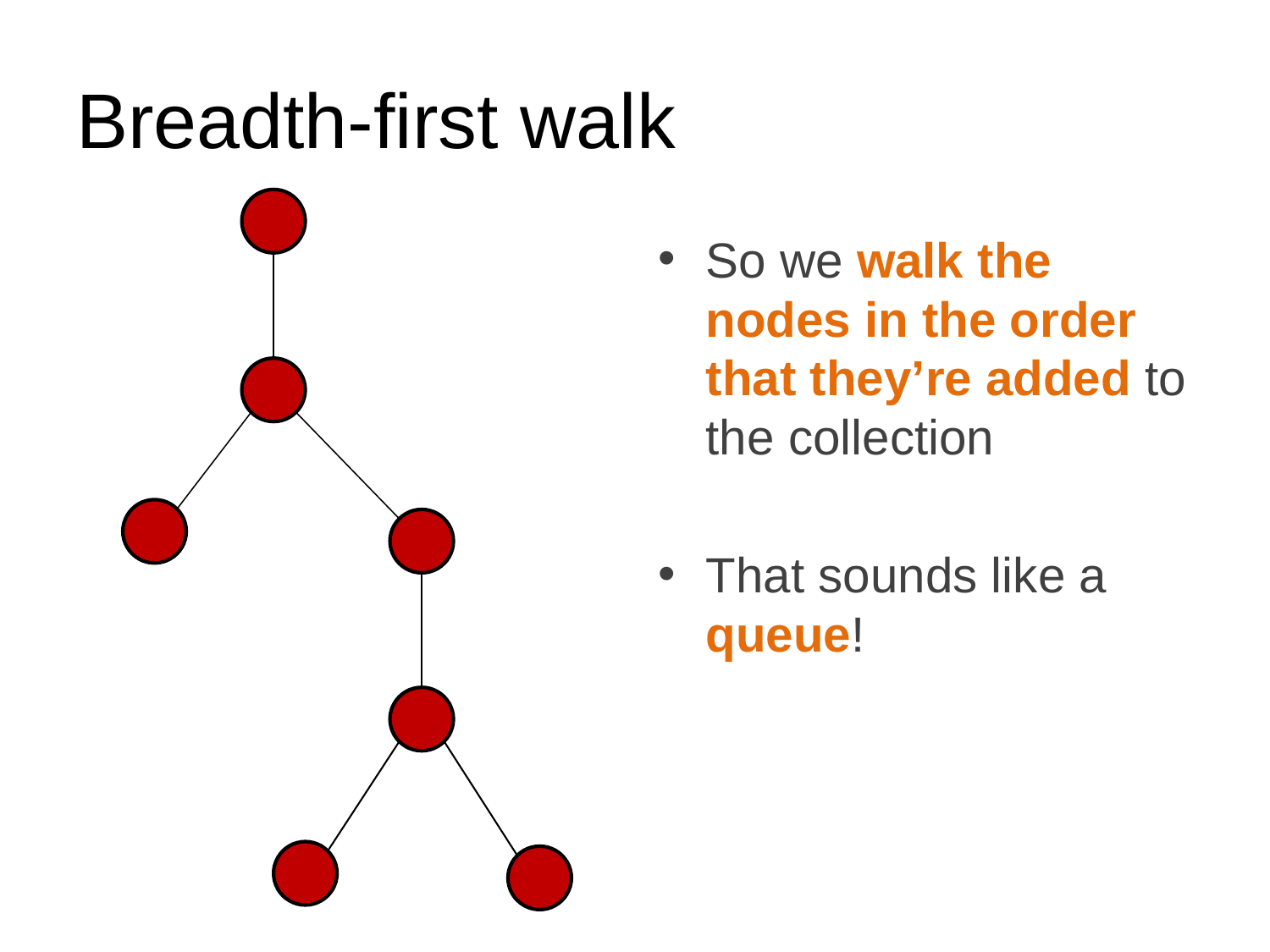

# Breadth-first walk

So we walk the nodes in the order that they’re added to the collection

That sounds like a queue!